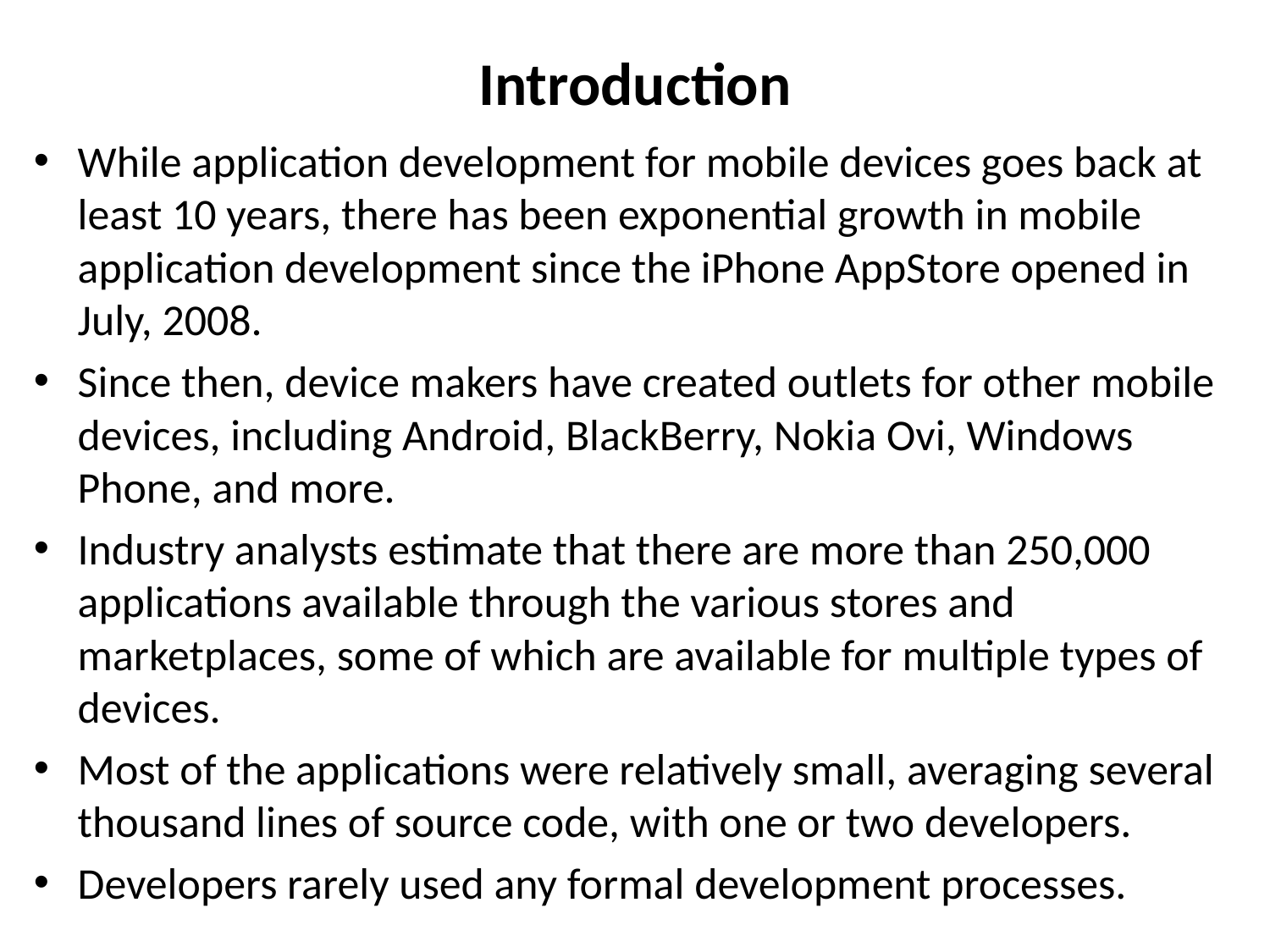

# Introduction
While application development for mobile devices goes back at least 10 years, there has been exponential growth in mobile application development since the iPhone AppStore opened in July, 2008.
Since then, device makers have created outlets for other mobile devices, including Android, BlackBerry, Nokia Ovi, Windows Phone, and more.
Industry analysts estimate that there are more than 250,000 applications available through the various stores and marketplaces, some of which are available for multiple types of devices.
Most of the applications were relatively small, averaging several thousand lines of source code, with one or two developers.
Developers rarely used any formal development processes.